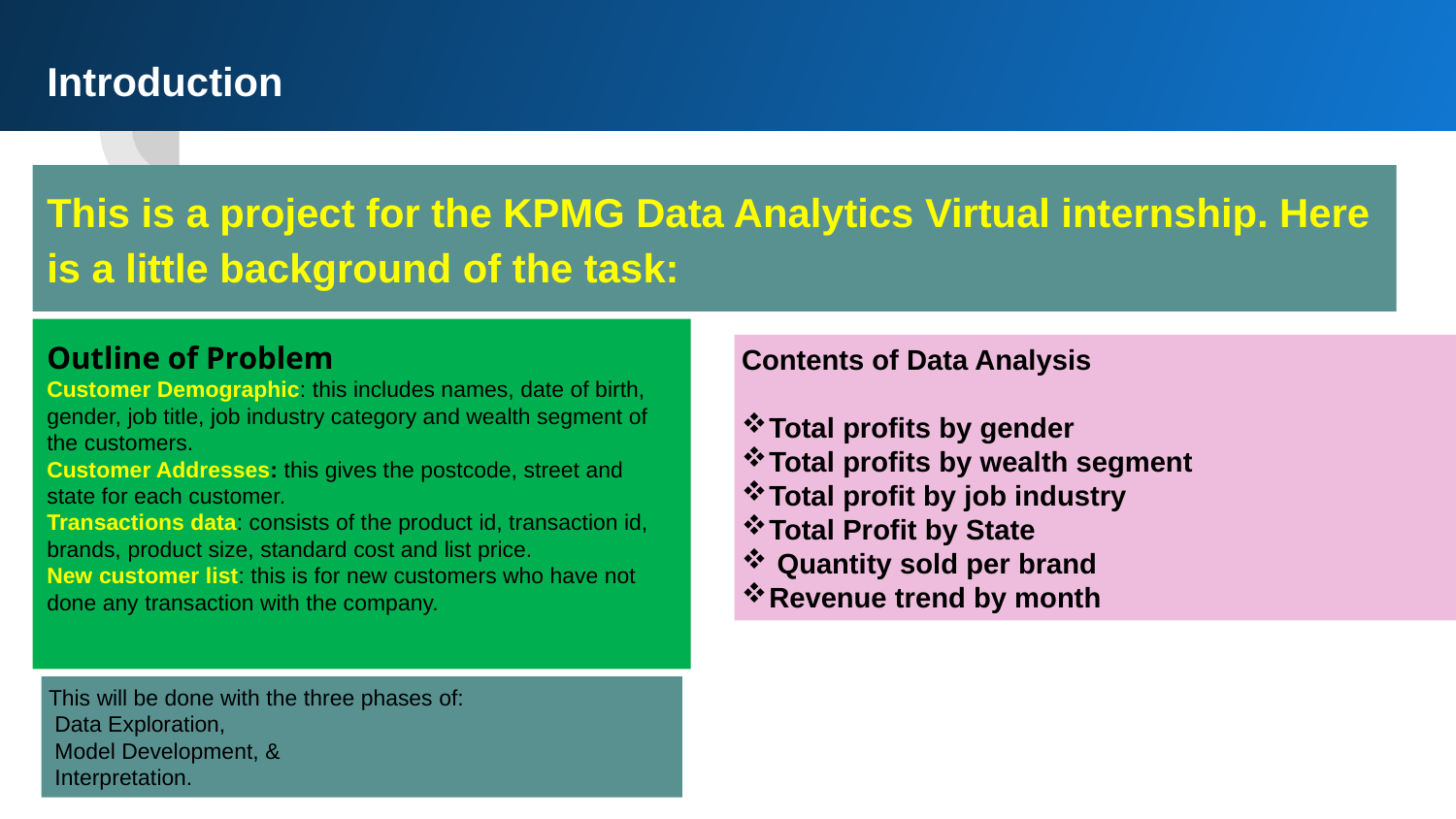

Introduction
This is a project for the KPMG Data Analytics Virtual internship. Here is a little background of the task:
Outline of Problem
Customer Demographic: this includes names, date of birth, gender, job title, job industry category and wealth segment of the customers.
Customer Addresses: this gives the postcode, street and state for each customer.
Transactions data: consists of the product id, transaction id, brands, product size, standard cost and list price.
New customer list: this is for new customers who have not done any transaction with the company.

Contents of Data Analysis

Total profits by gender
Total profits by wealth segment
Total profit by job industry
Total Profit by State
 Quantity sold per brand
Revenue trend by month
This will be done with the three phases of:
 Data Exploration,
 Model Development, &
 Interpretation.